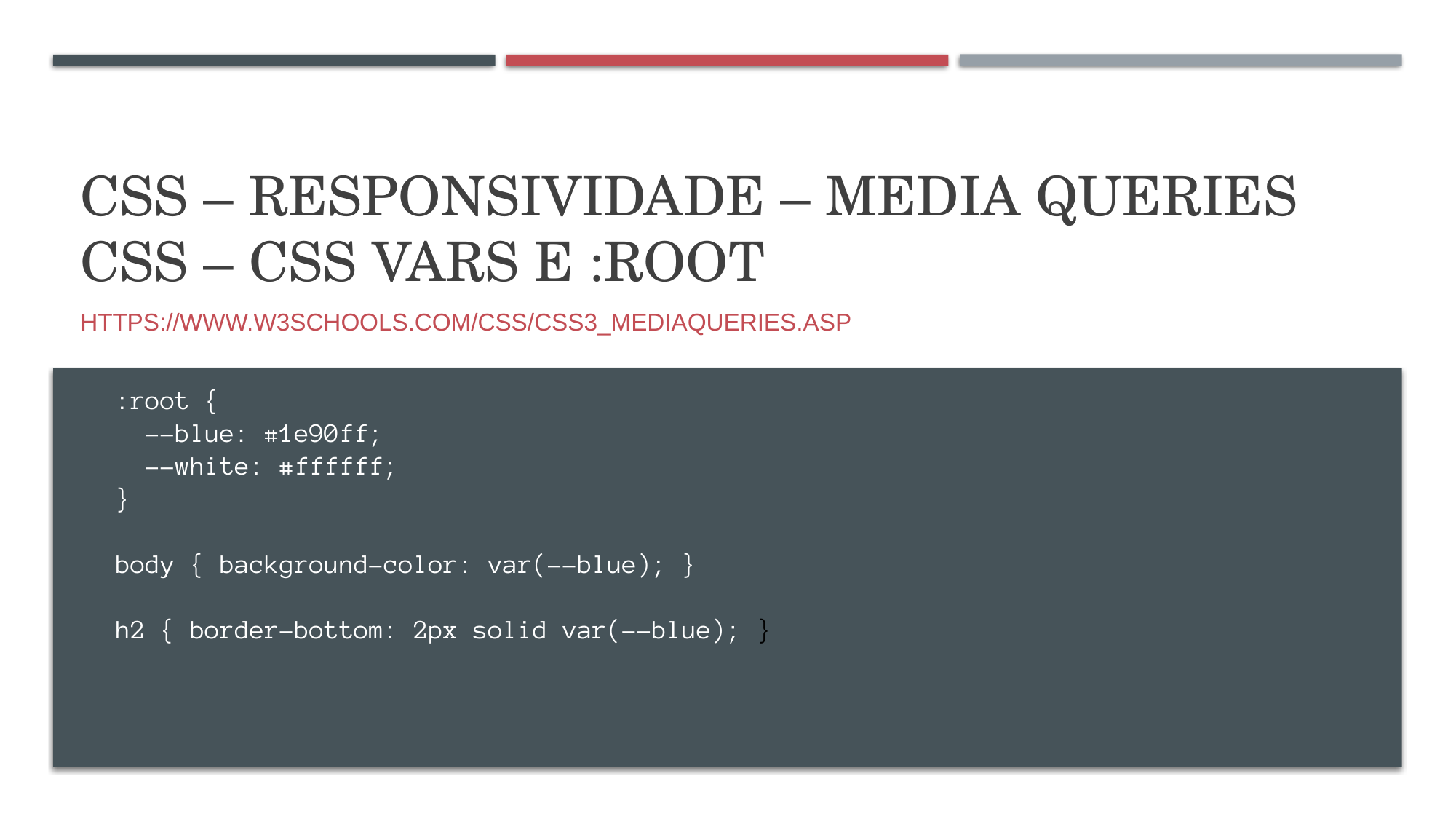

# CSS – Responsividade – Media Queries CSS – CSS VARS e :ROOt
https://www.w3schools.com/css/css3_mediaqueries.asp
:root {
  --blue: #1e90ff;
  --white: #ffffff;
}
body { background-color: var(--blue); }
h2 { border-bottom: 2px solid var(--blue); }